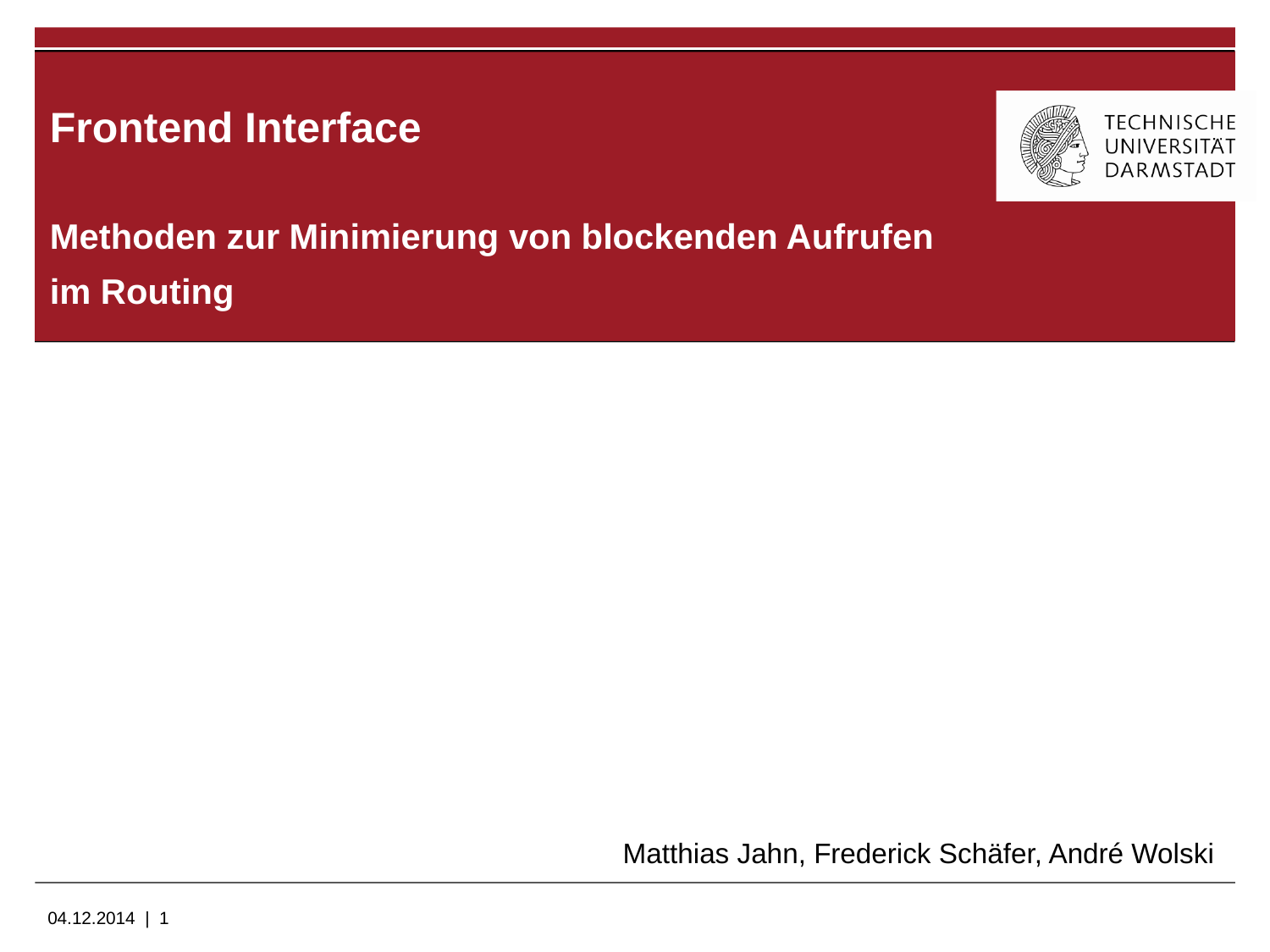

# Frontend Interface
Methoden zur Minimierung von blockenden Aufrufen im Routing
Matthias Jahn, Frederick Schäfer, André Wolski